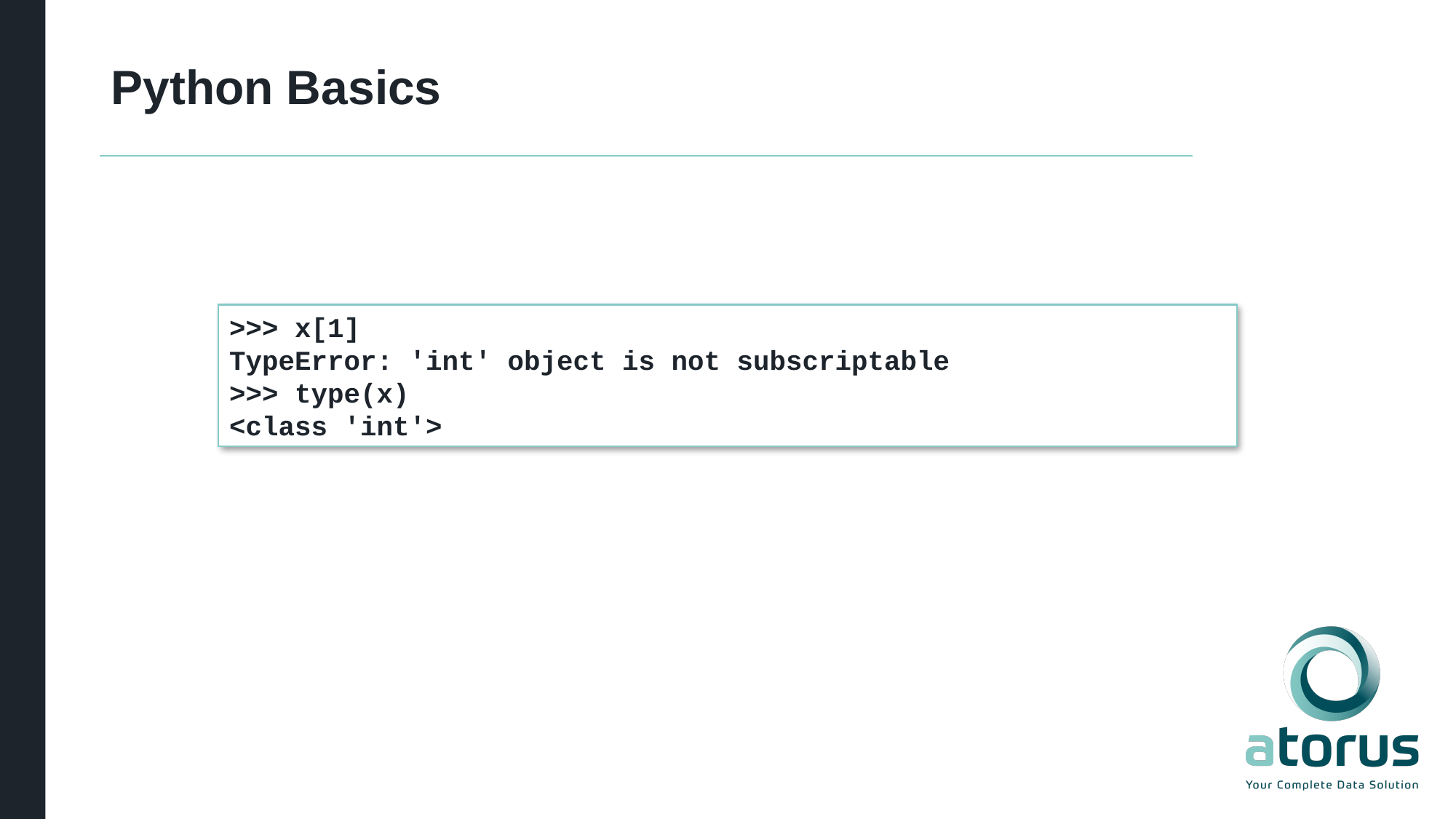

# Python Basics
>>> x[1]
TypeError: 'int' object is not subscriptable
>>> type(x)
<class 'int'>